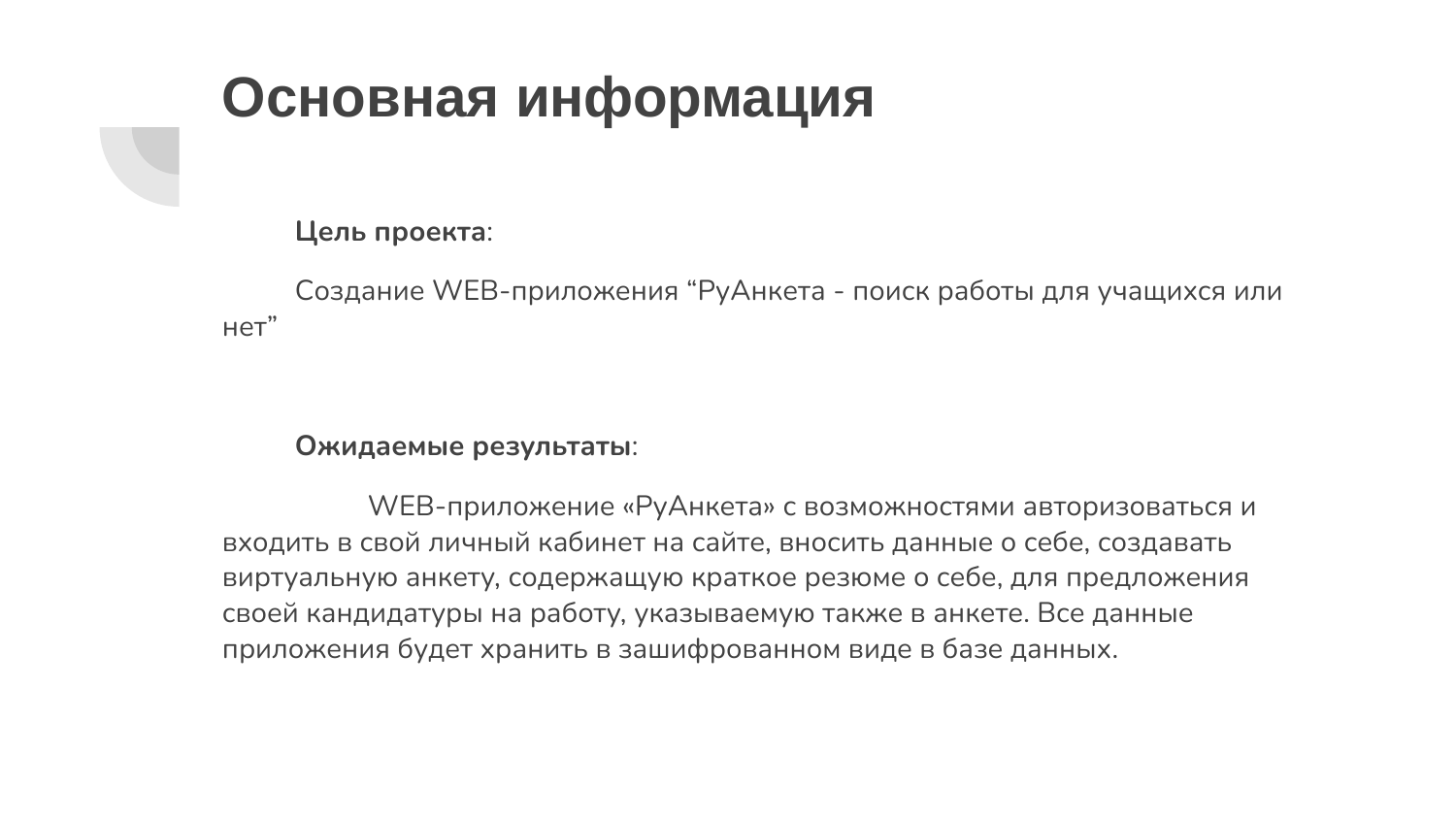

# Основная информация
Цель проекта:
Создание WEB-приложения “РуАнкета - поиск работы для учащихся или нет”

Ожидаемые результаты:
	WEB-приложение «РуАнкета» с возможностями авторизоваться и входить в свой личный кабинет на сайте, вносить данные о себе, создавать виртуальную анкету, содержащую краткое резюме о себе, для предложения своей кандидатуры на работу, указываемую также в анкете. Все данные приложения будет хранить в зашифрованном виде в базе данных.